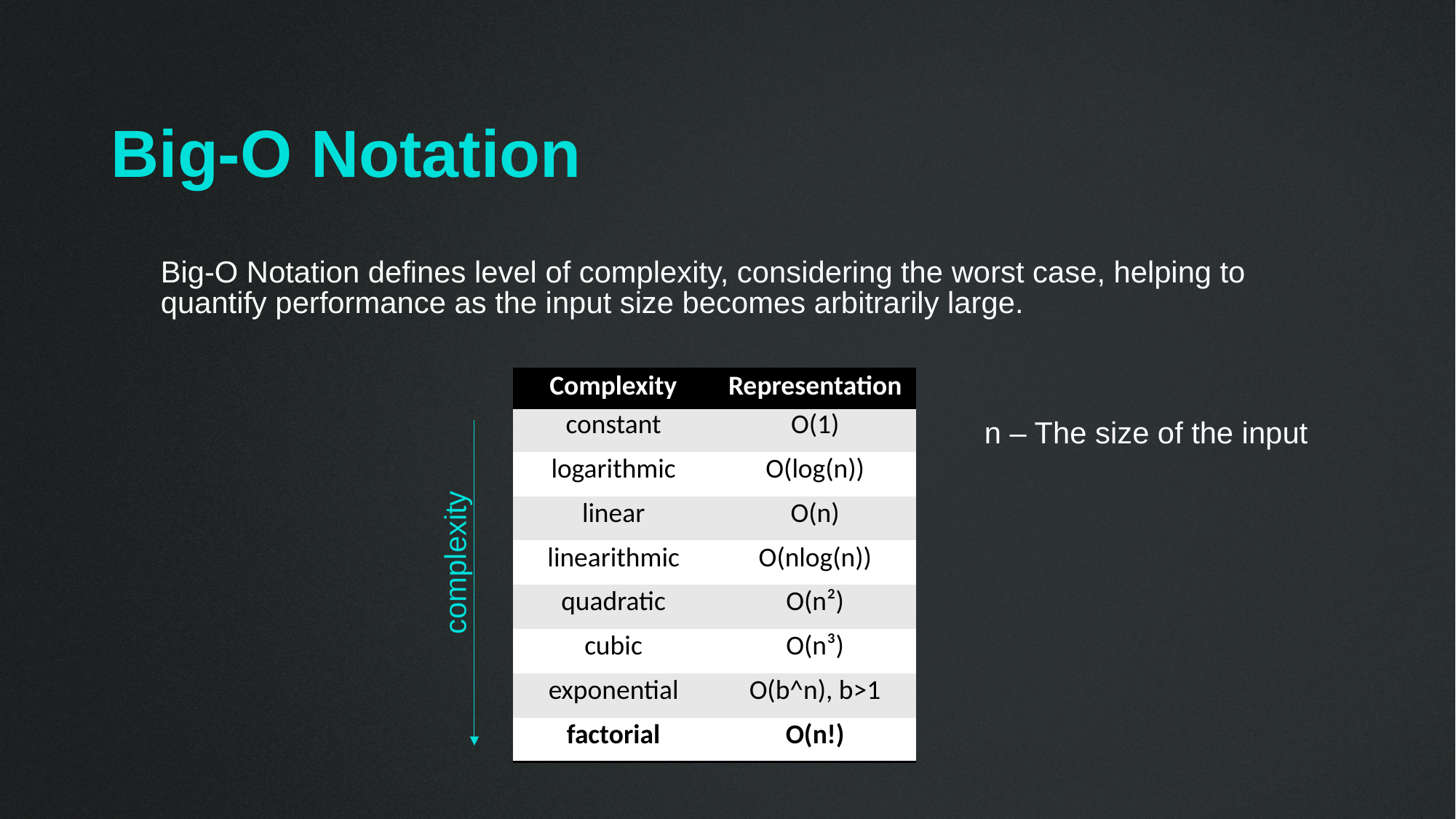

# Big-O Notation
Big-O Notation defines level of complexity, considering the worst case, helping to quantify performance as the input size becomes arbitrarily large.

| Complexity | Representation |
| --- | --- |
| constant | O(1) |
| logarithmic | O(log(n)) |
| linear | O(n) |
| linearithmic | O(nlog(n)) |
| quadratic | O(n²) |
| cubic | O(n³) |
| exponential | O(b^n), b>1 |
| factorial | O(n!) |
n – The size of the input
complexity